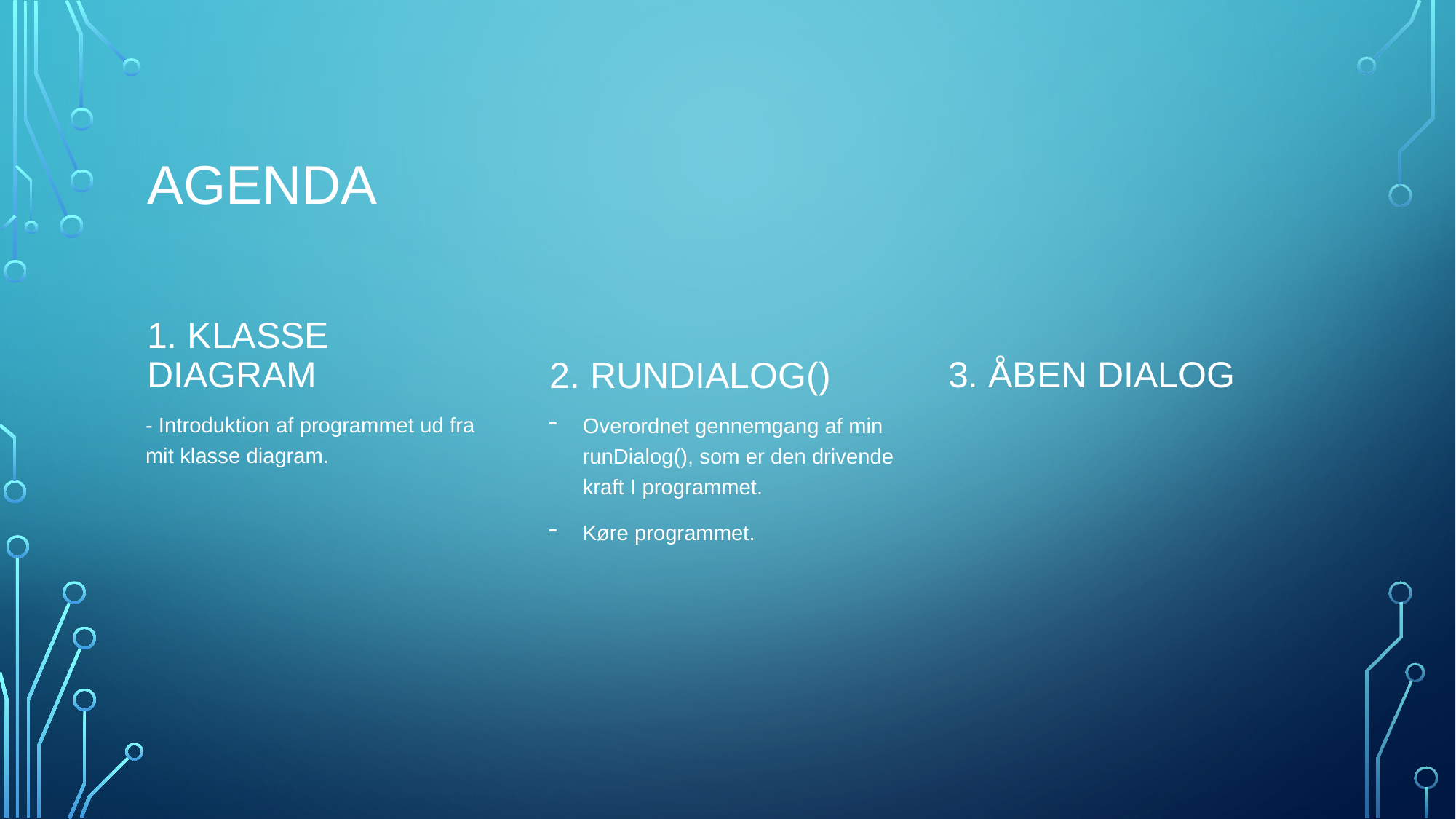

# Agenda
1. Klasse diagram
3. Åben dialog
2. rundialog()
- Introduktion af programmet ud fra mit klasse diagram.
Overordnet gennemgang af min runDialog(), som er den drivende kraft I programmet.
Køre programmet.